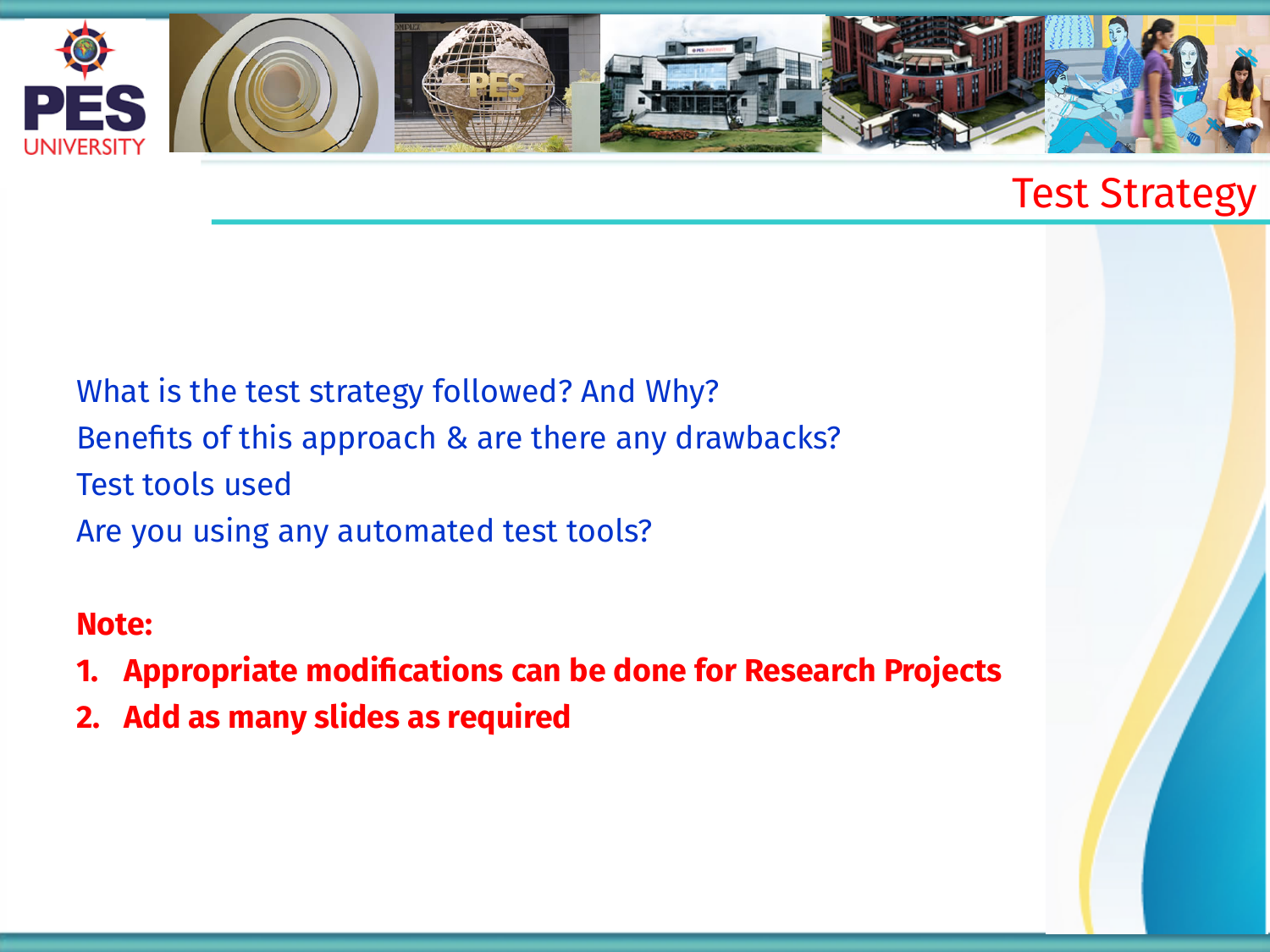

Test Strategy

What is the test strategy followed? And Why?
Benefits of this approach & are there any drawbacks?
Test tools used
Are you using any automated test tools?

Note:
Appropriate modifications can be done for Research Projects
Add as many slides as required